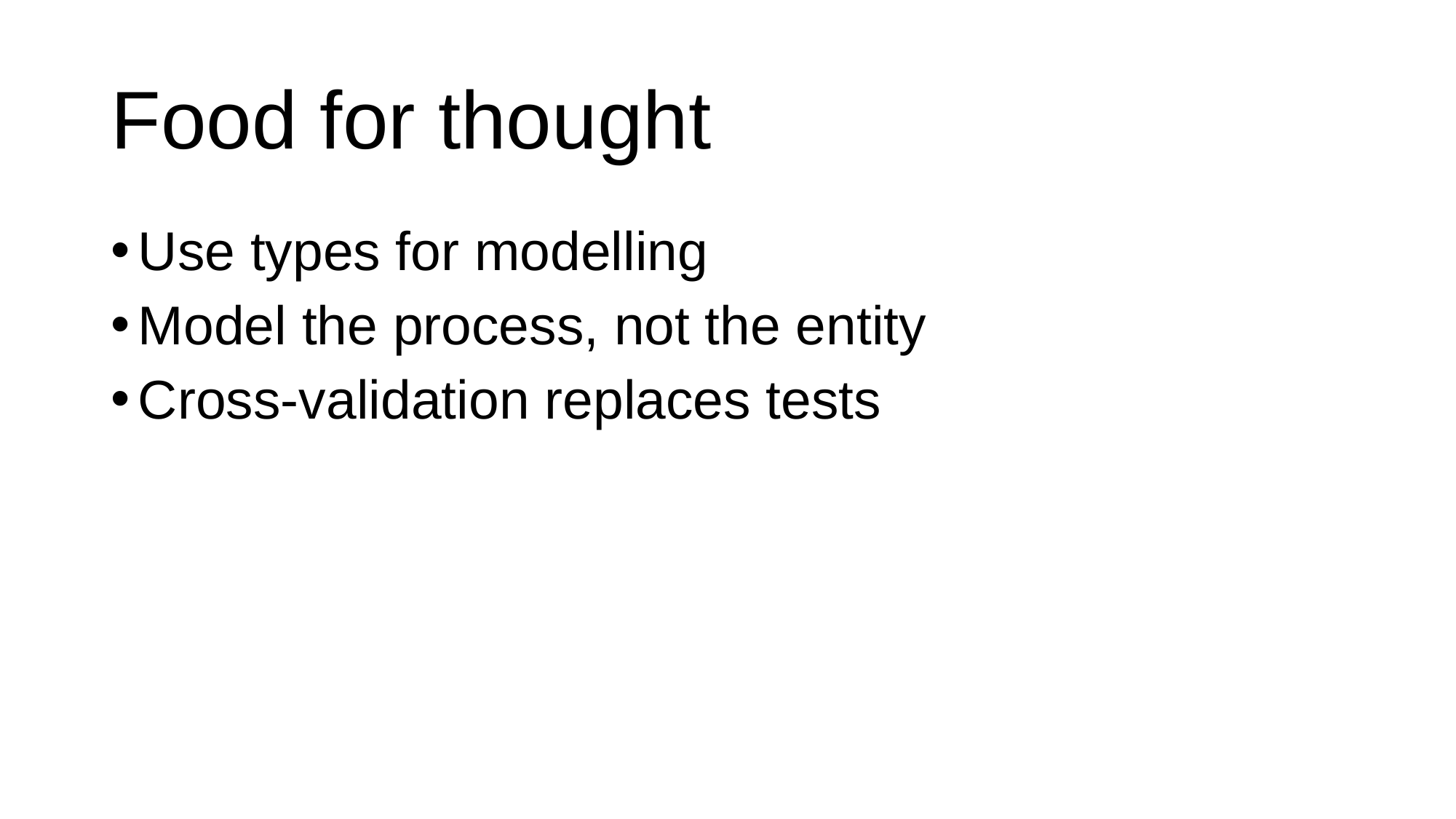

# Food for thought
Use types for modelling
Model the process, not the entity
Cross-validation replaces tests